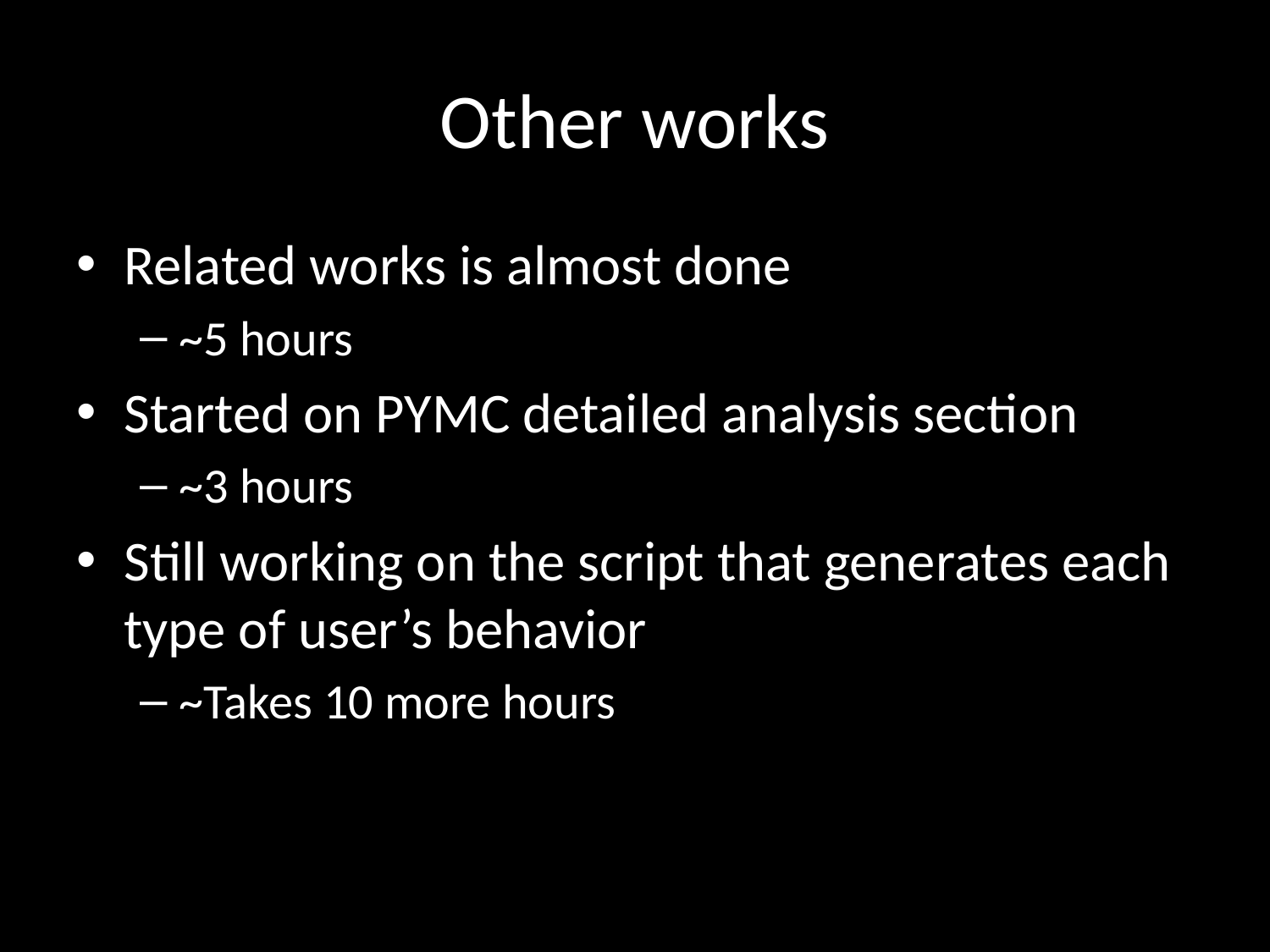

# Other works
Related works is almost done
~5 hours
Started on PYMC detailed analysis section
~3 hours
Still working on the script that generates each type of user’s behavior
~Takes 10 more hours